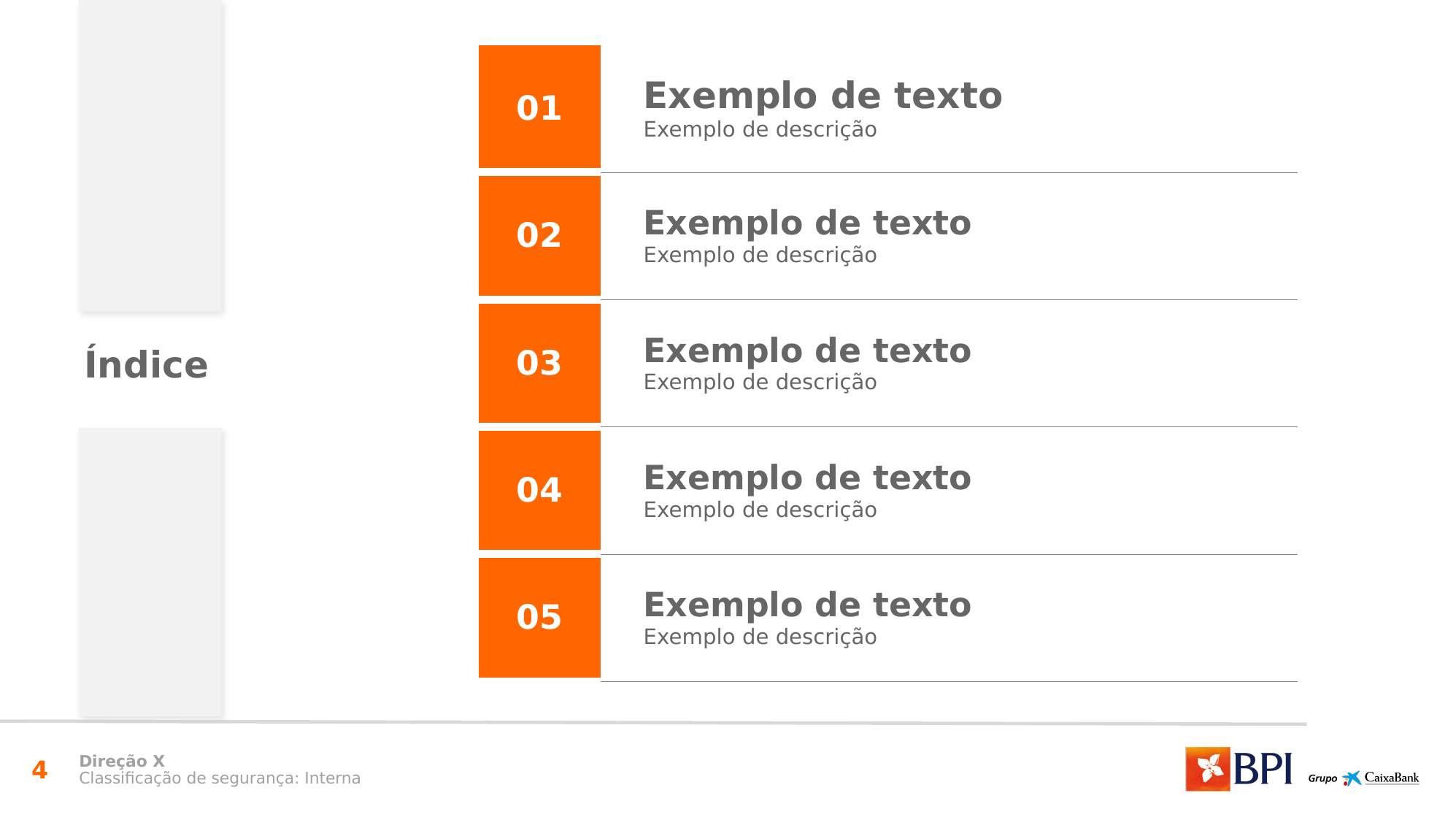

| 01 | Exemplo de texto Exemplo de descrição |
| --- | --- |
| 02 | Exemplo de texto Exemplo de descrição |
| 03 | Exemplo de texto Exemplo de descrição |
| 04 | Exemplo de texto Exemplo de descrição |
| 05 | Exemplo de texto Exemplo de descrição |
Índice
4